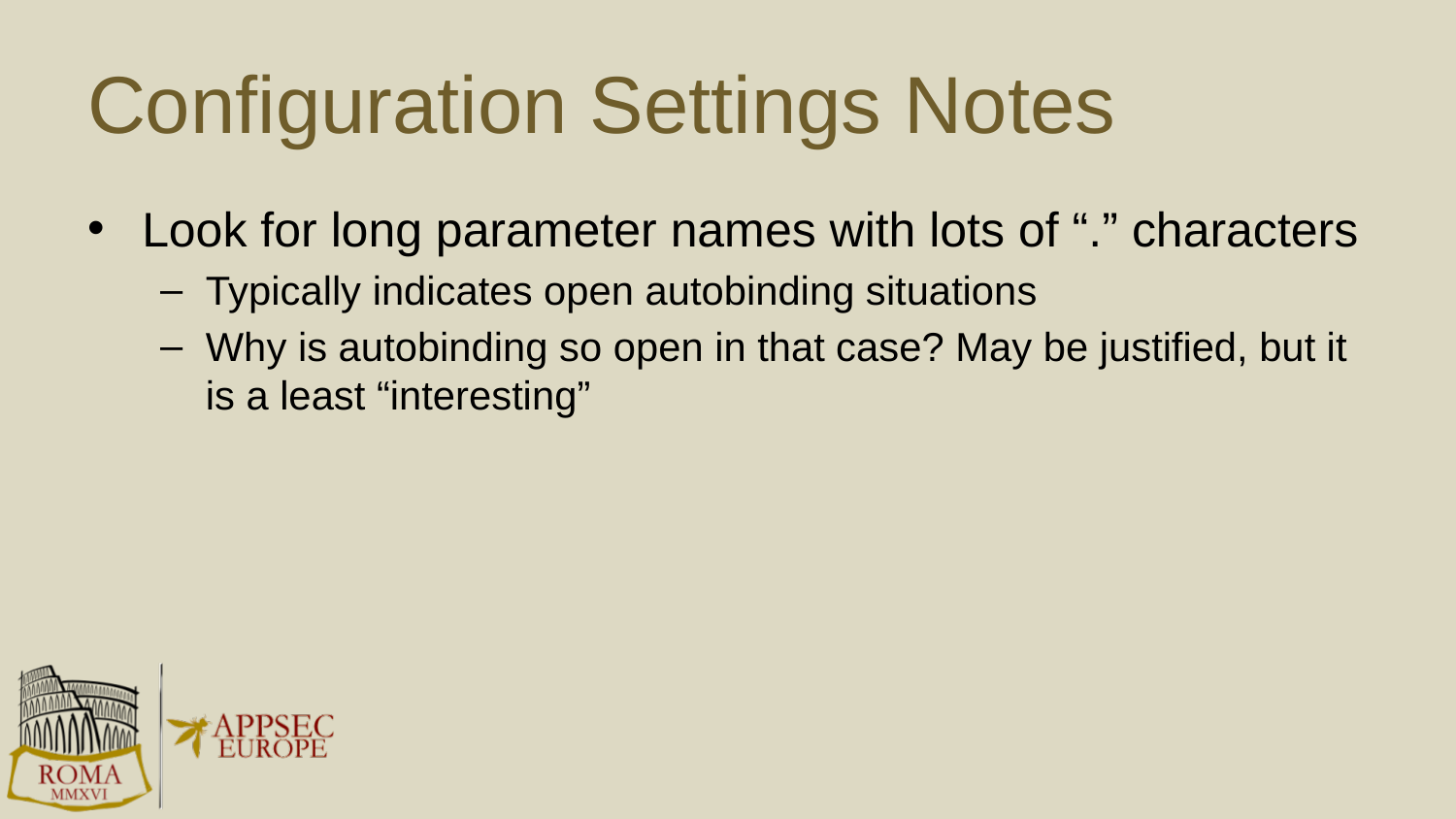

# Configuration Settings Notes
Look for long parameter names with lots of “.” characters
Typically indicates open autobinding situations
Why is autobinding so open in that case? May be justified, but it is a least “interesting”